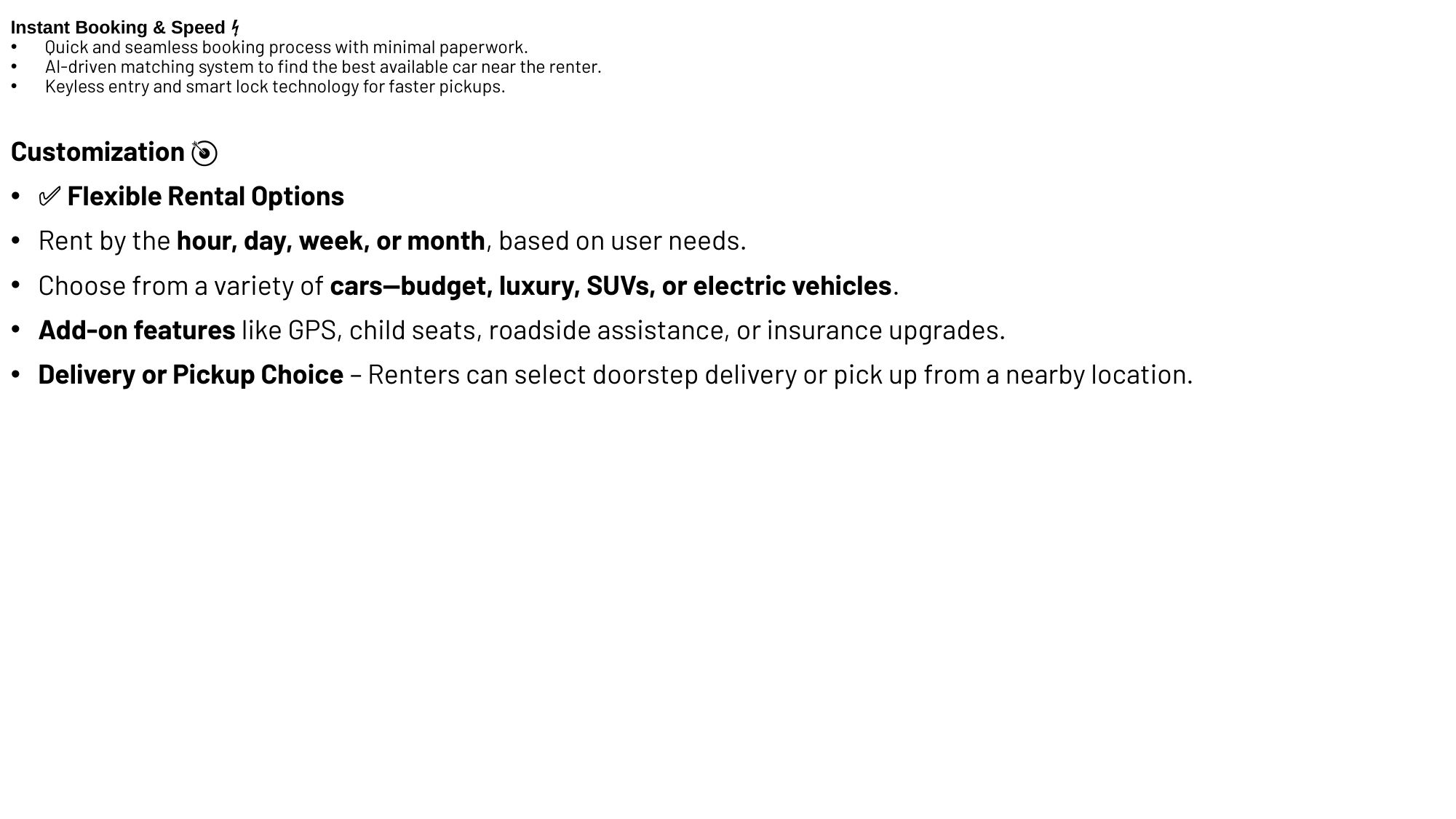

# Instant Booking & Speed ⚡
Quick and seamless booking process with minimal paperwork.
AI-driven matching system to find the best available car near the renter.
Keyless entry and smart lock technology for faster pickups.

Customization 🎯
✅ Flexible Rental Options
Rent by the hour, day, week, or month, based on user needs.
Choose from a variety of cars—budget, luxury, SUVs, or electric vehicles.
Add-on features like GPS, child seats, roadside assistance, or insurance upgrades.
Delivery or Pickup Choice – Renters can select doorstep delivery or pick up from a nearby location.